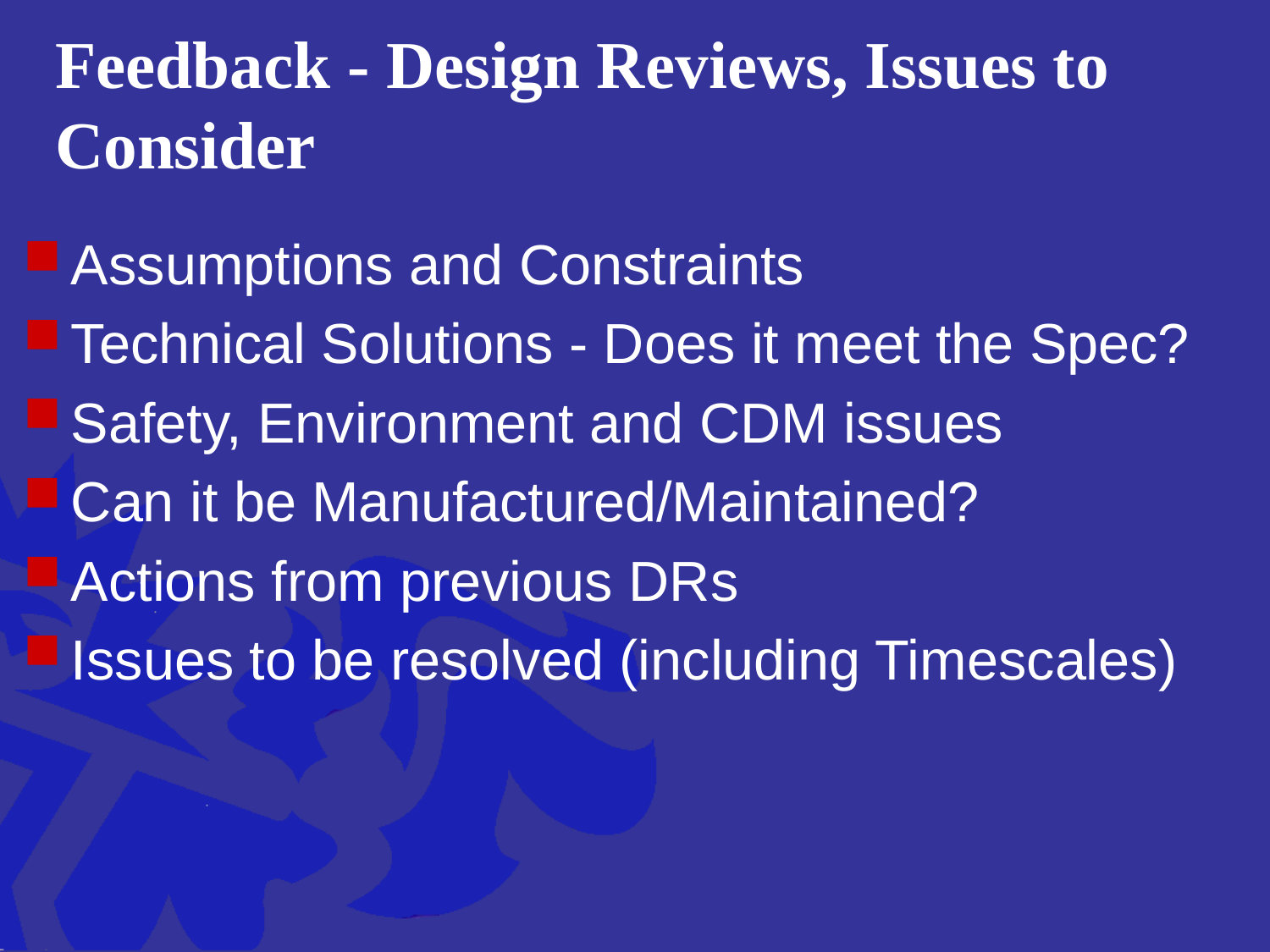

# Feedback - Design Reviews, Issues to Consider
Assumptions and Constraints
Technical Solutions - Does it meet the Spec?
Safety, Environment and CDM issues
Can it be Manufactured/Maintained?
Actions from previous DRs
Issues to be resolved (including Timescales)